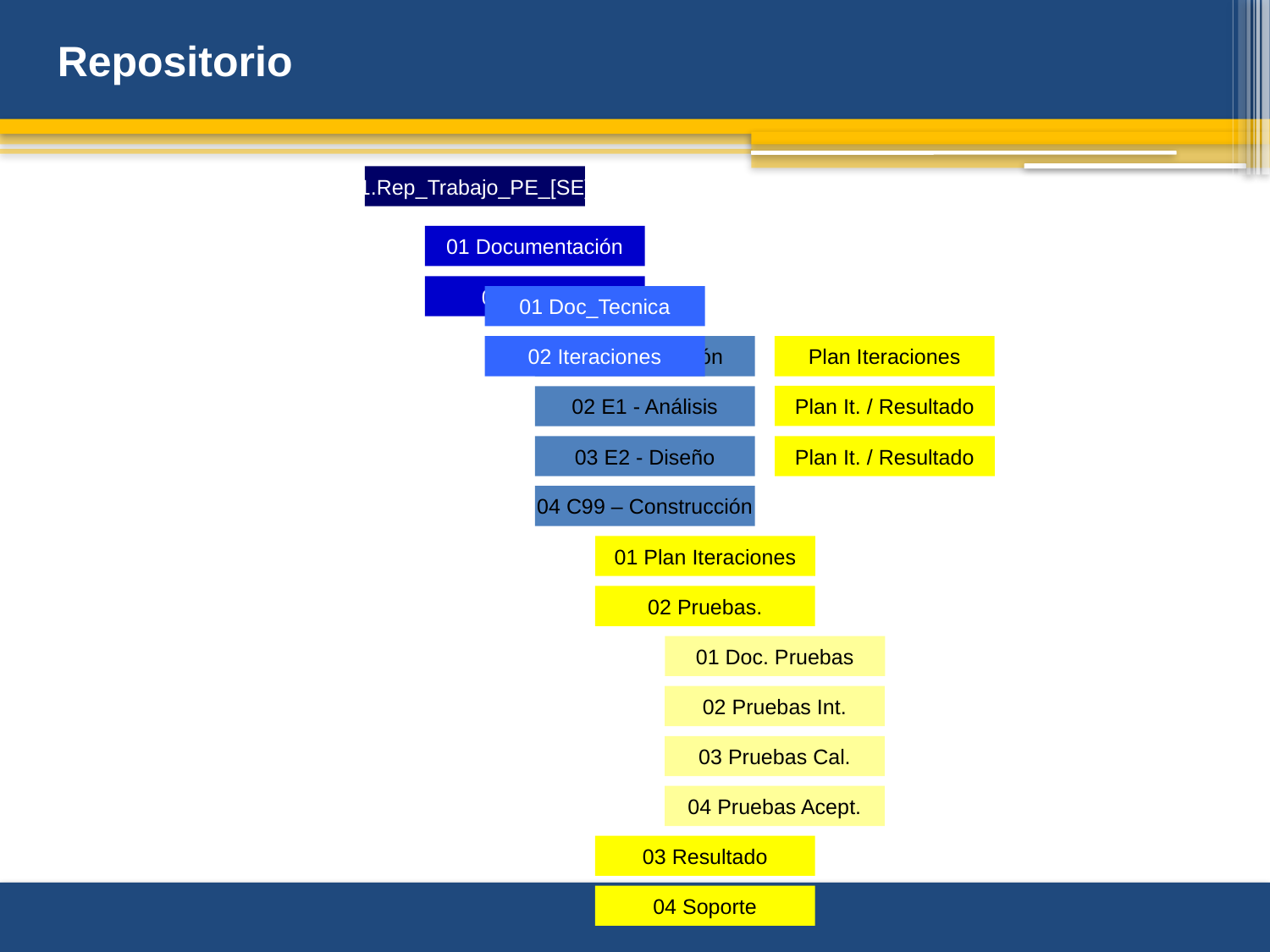

Repositorio
1.Rep_Trabajo_PE_[SE]
01 Documentación
02 Fuentes
01 Doc_Tecnica
02 Iteraciones
01 I1 - Incepción
Plan Iteraciones
Plan It. / Resultado
02 E1 - Análisis
03 E2 - Diseño
Plan It. / Resultado
04 C99 – Construcción
01 Plan Iteraciones
02 Pruebas.
01 Doc. Pruebas
02 Pruebas Int.
03 Pruebas Cal.
04 Pruebas Acept.
03 Resultado
04 Soporte